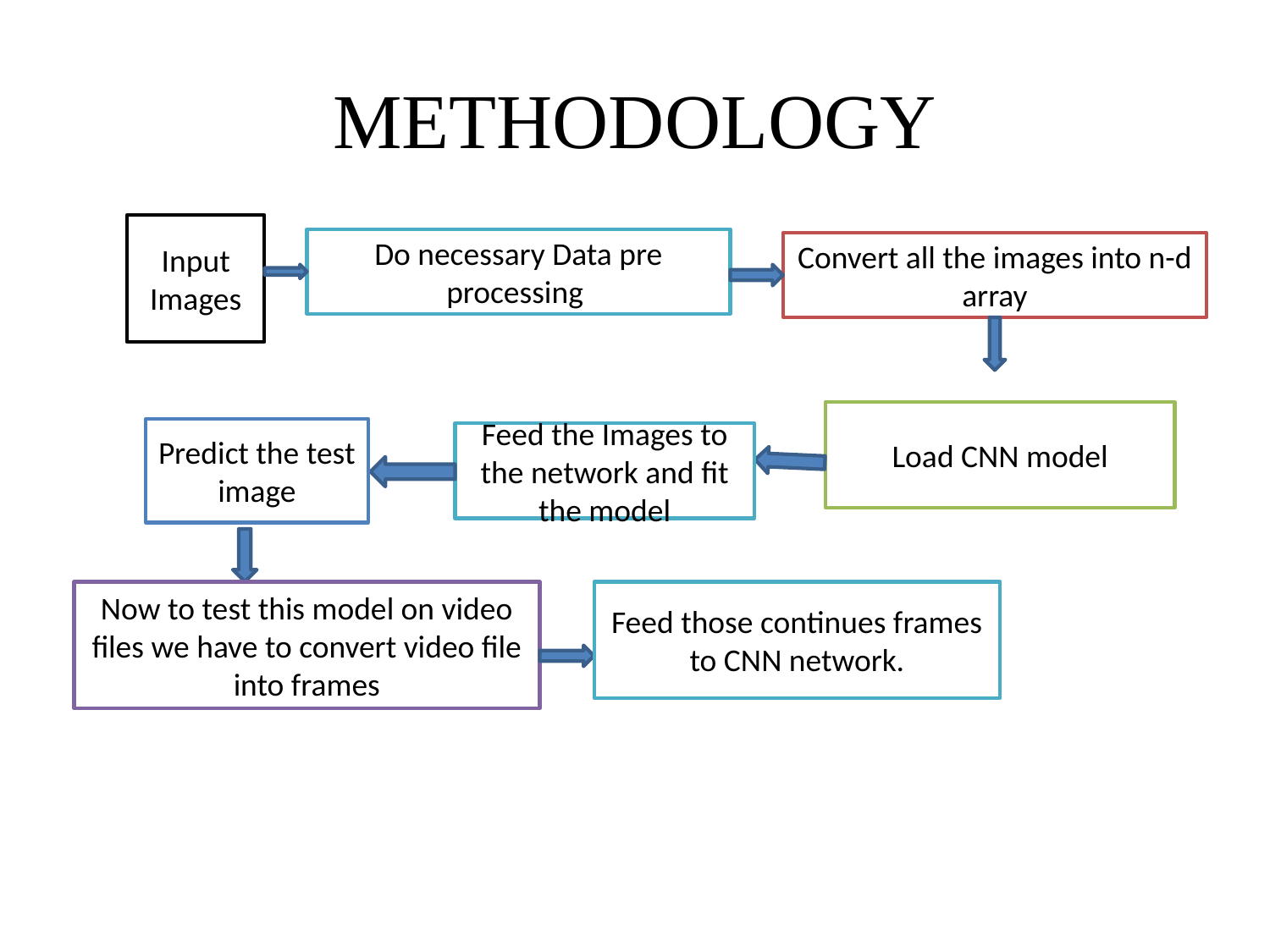

# METHODOLOGY
Input Images
Do necessary Data pre processing
Convert all the images into n-d array

Load CNN model
Predict the test image
Feed the Images to the network and fit the model

Now to test this model on video files we have to convert video file into frames
Feed those continues frames to CNN network.